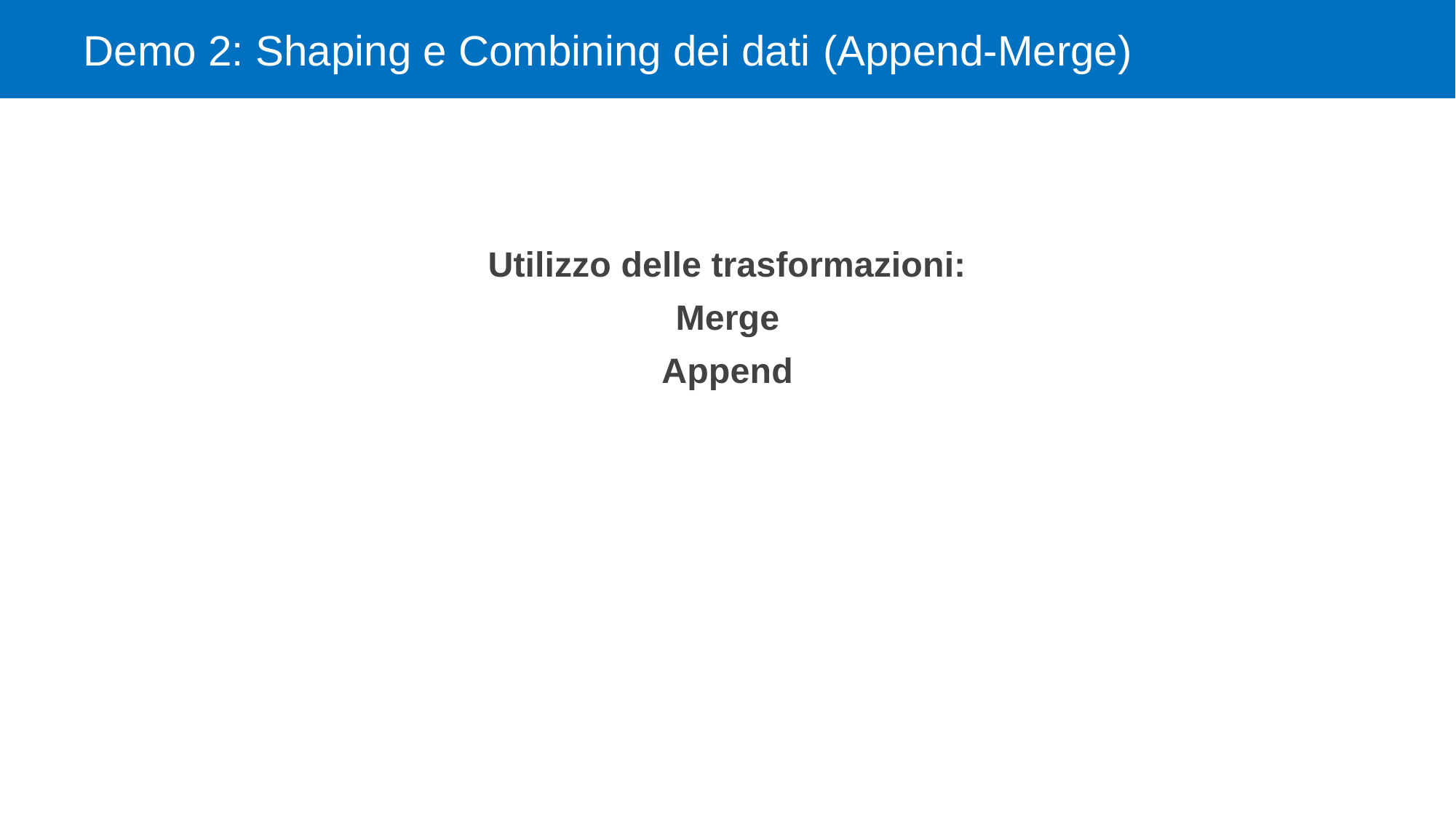

# Demo 2: Shaping e Combining dei dati (Append-Merge)
Utilizzo delle trasformazioni:
Merge
Append